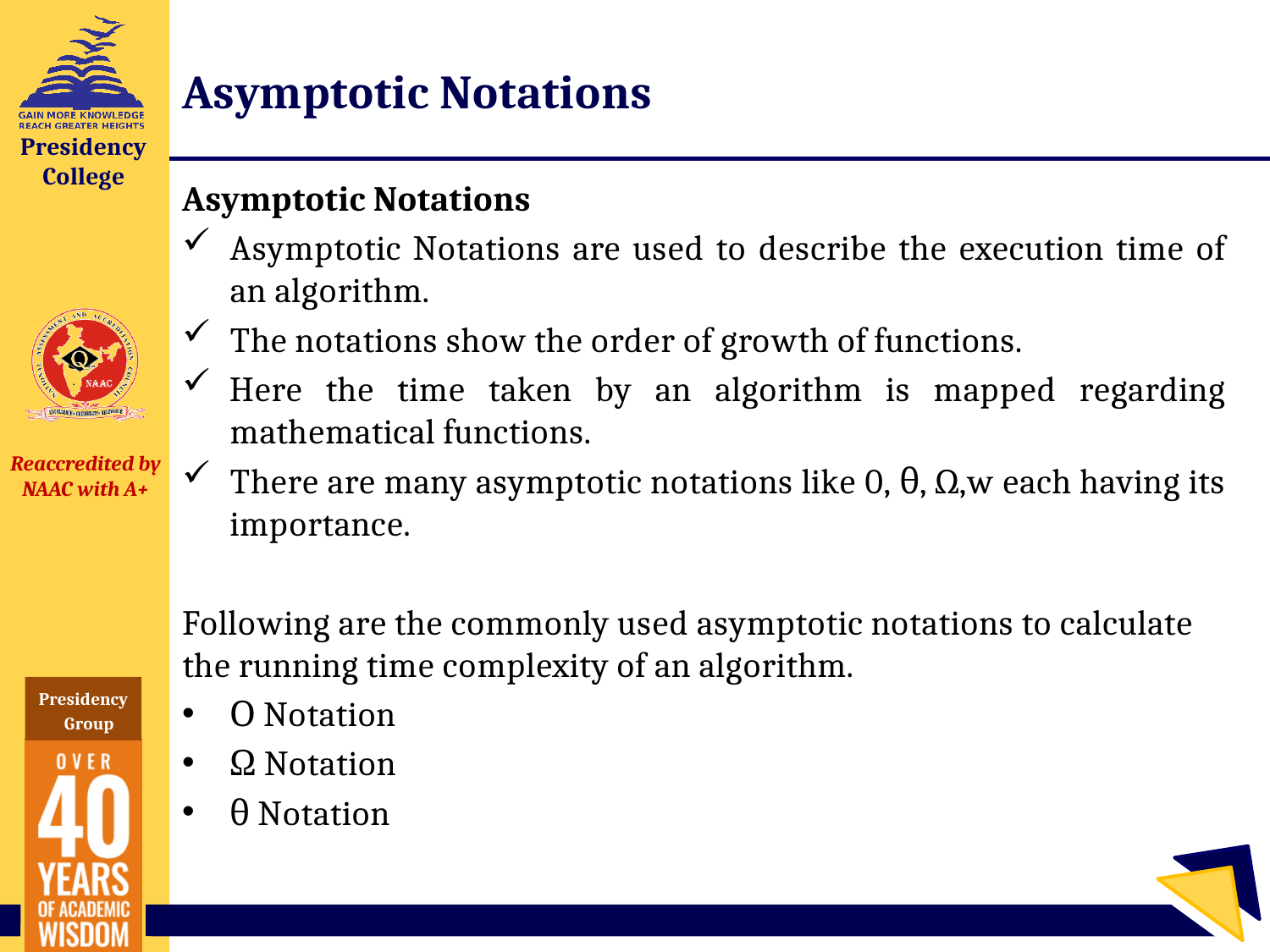

# Asymptotic Notations
Asymptotic Notations
Asymptotic Notations are used to describe the execution time of an algorithm.
The notations show the order of growth of functions.
Here the time taken by an algorithm is mapped regarding mathematical functions.
There are many asymptotic notations like 0, θ, Ω,w each having its importance.

Following are the commonly used asymptotic notations to calculate the running time complexity of an algorithm.
Ο Notation
Ω Notation
θ Notation